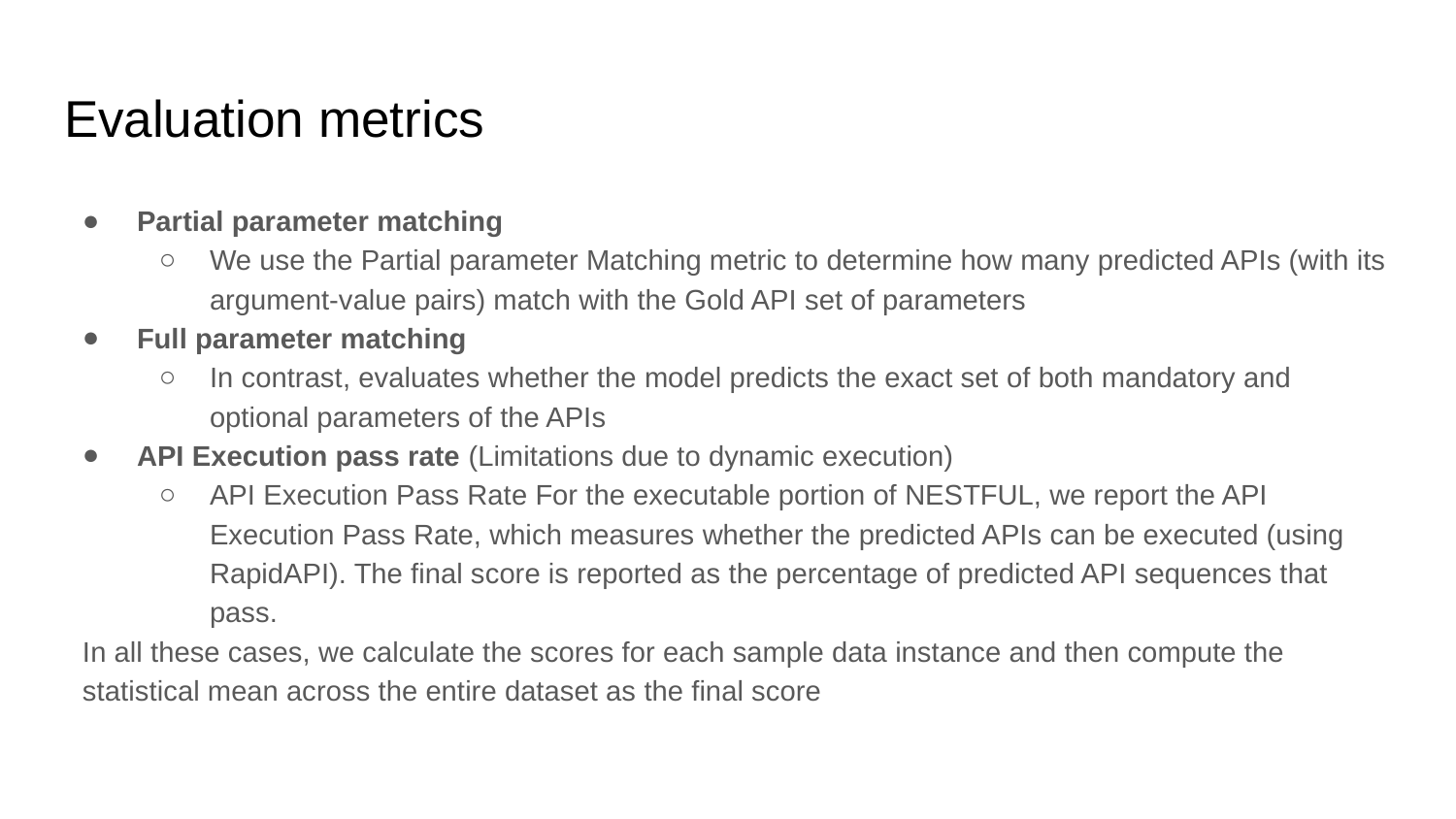

# Evaluation metrics
Partial parameter matching
We use the Partial parameter Matching metric to determine how many predicted APIs (with its argument-value pairs) match with the Gold API set of parameters
Full parameter matching
In contrast, evaluates whether the model predicts the exact set of both mandatory and optional parameters of the APIs
API Execution pass rate (Limitations due to dynamic execution)
API Execution Pass Rate For the executable portion of NESTFUL, we report the API Execution Pass Rate, which measures whether the predicted APIs can be executed (using RapidAPI). The final score is reported as the percentage of predicted API sequences that pass.
In all these cases, we calculate the scores for each sample data instance and then compute the statistical mean across the entire dataset as the final score